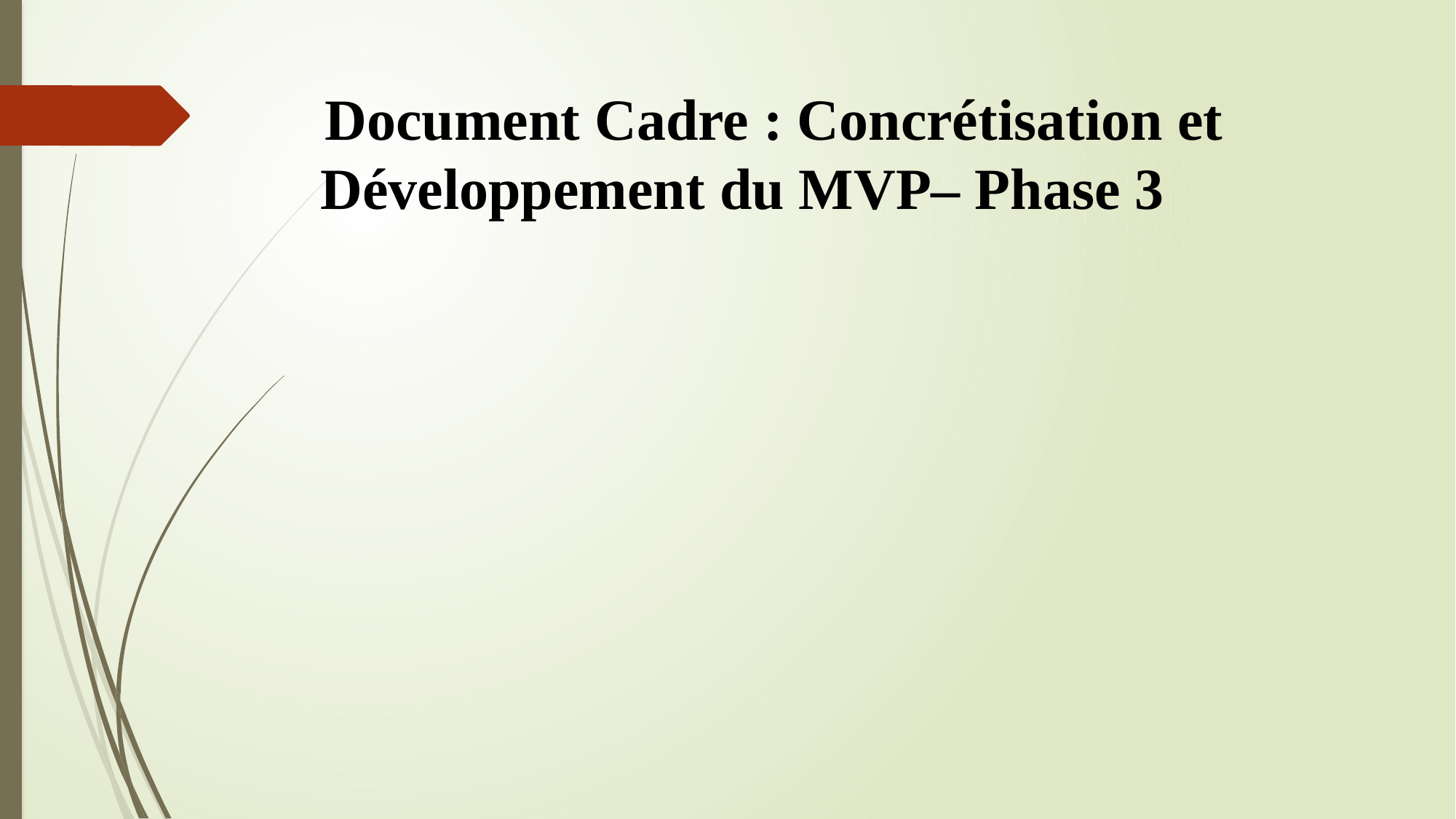

# Document Cadre : Concrétisation et Développement du MVP– Phase 3